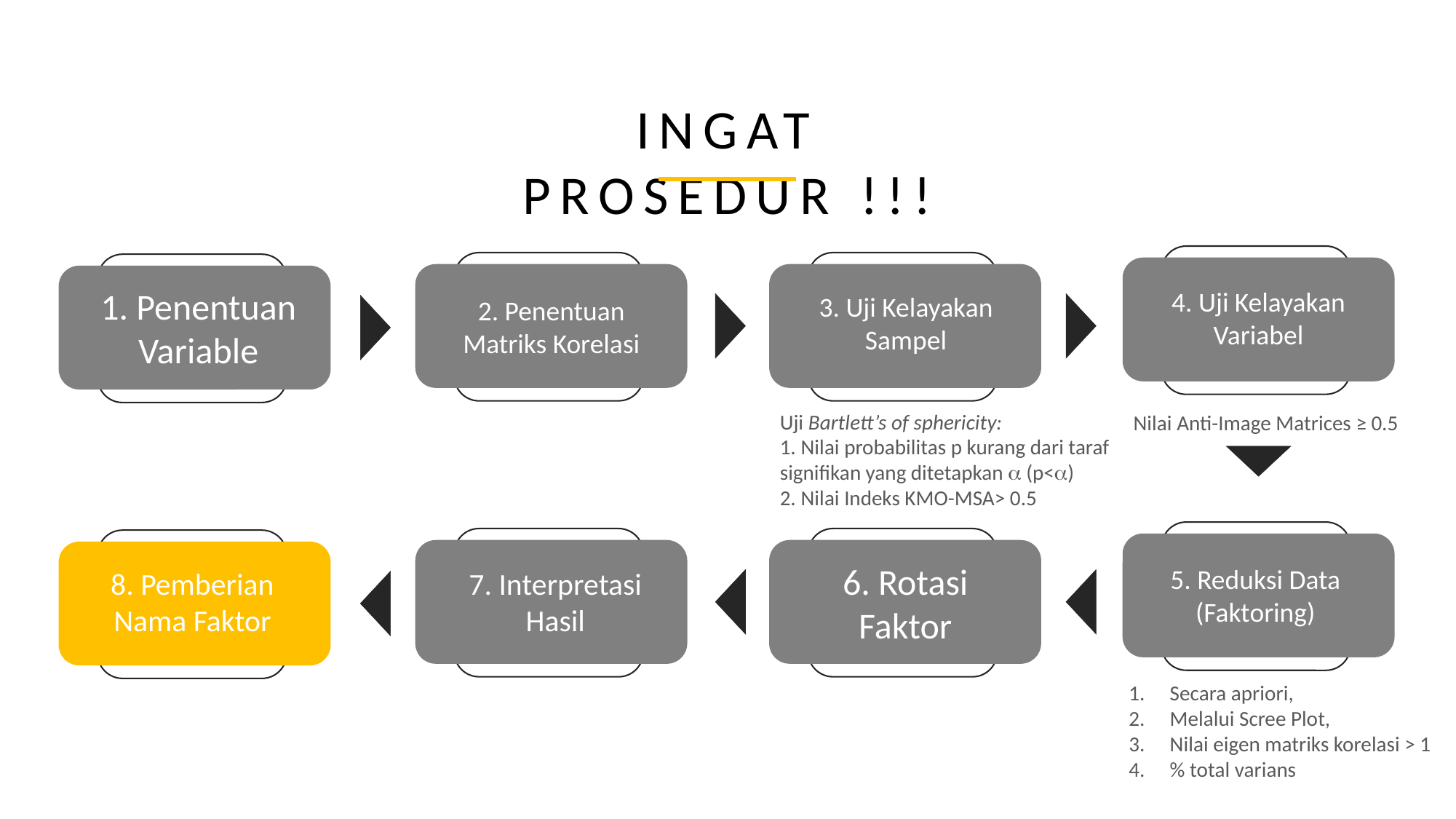

INGAT PROSEDUR !!!

4. Uji Kelayakan Variabel

2. Penentuan Matriks Korelasi

3. Uji Kelayakan Sampel

1. Penentuan Variable

Uji Bartlett’s of sphericity:
1. Nilai probabilitas p kurang dari taraf signifikan yang ditetapkan α (p<α)
2. Nilai Indeks KMO-MSA> 0.5
Nilai Anti-Image Matrices ≥ 0.5

5. Reduksi Data (Faktoring)

7. Interpretasi Hasil

6. Rotasi Faktor

8. Pemberian Nama Faktor

Secara apriori,
Melalui Scree Plot,
Nilai eigen matriks korelasi > 1
% total varians